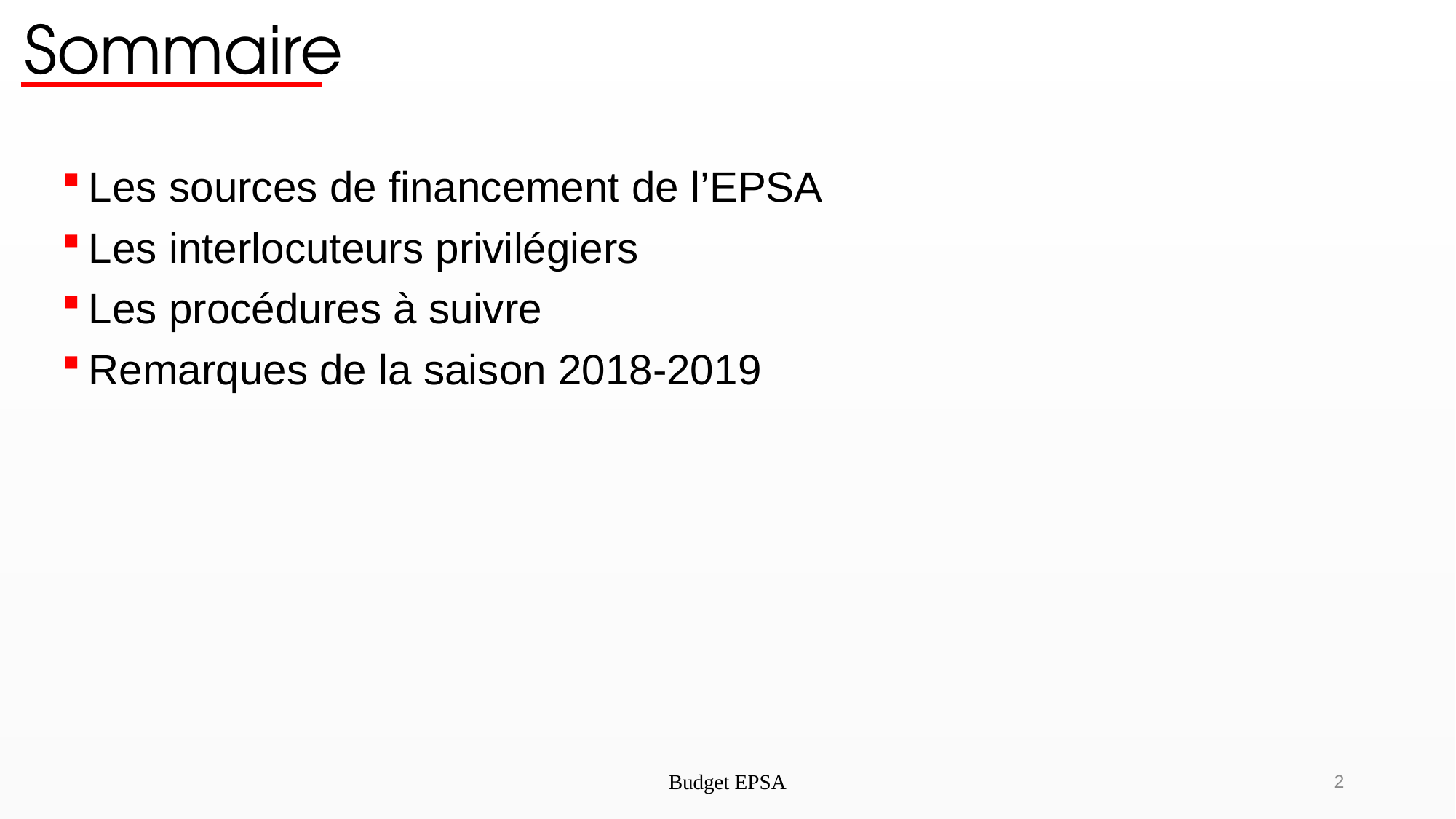

# Sommaire
Les sources de financement de l’EPSA
Les interlocuteurs privilégiers
Les procédures à suivre
Remarques de la saison 2018-2019
Budget EPSA
2